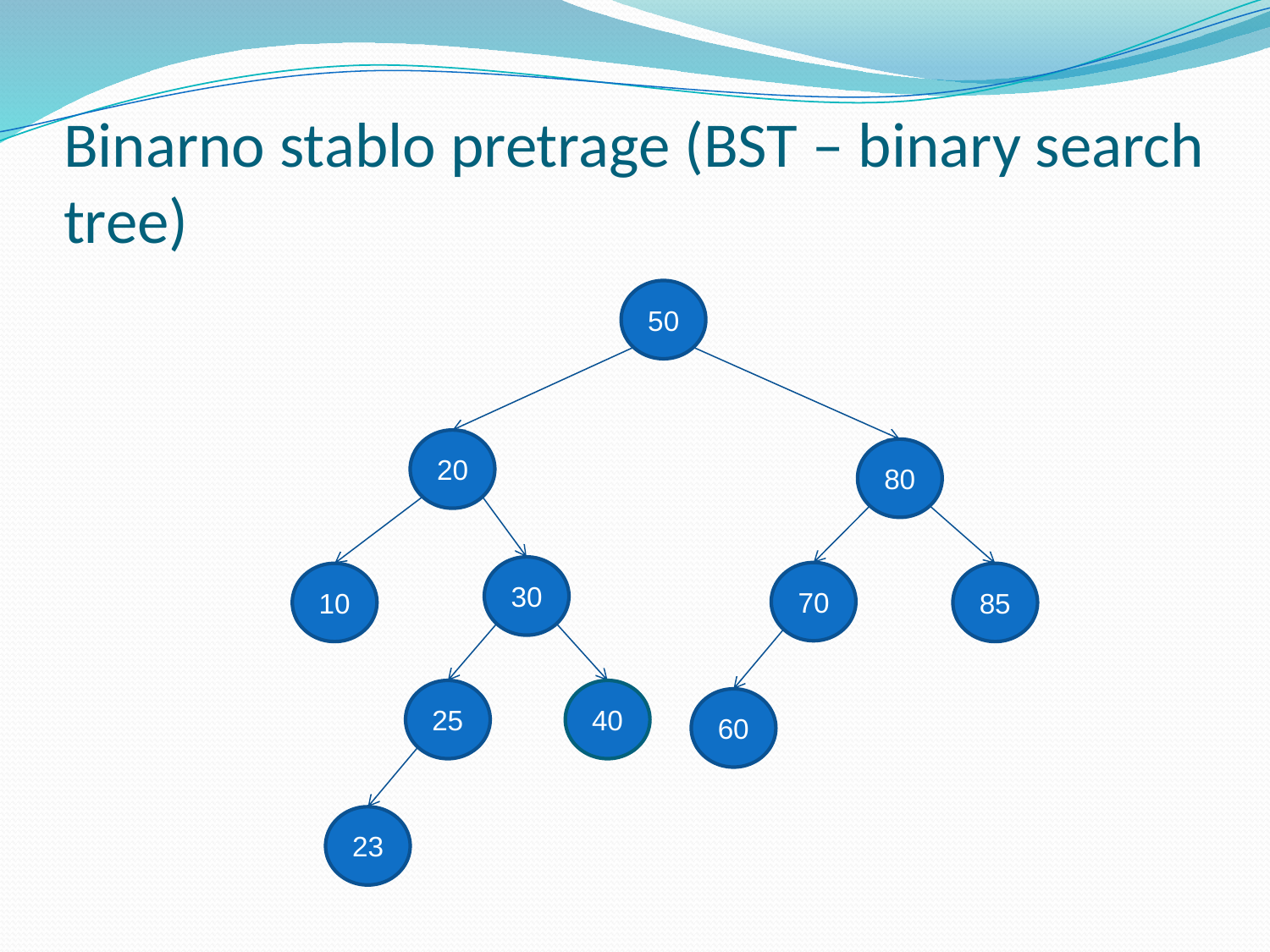

# Binarno stablo pretrage (BST – binary search tree)
50
20
80
30
70
10
85
25
40
60
23